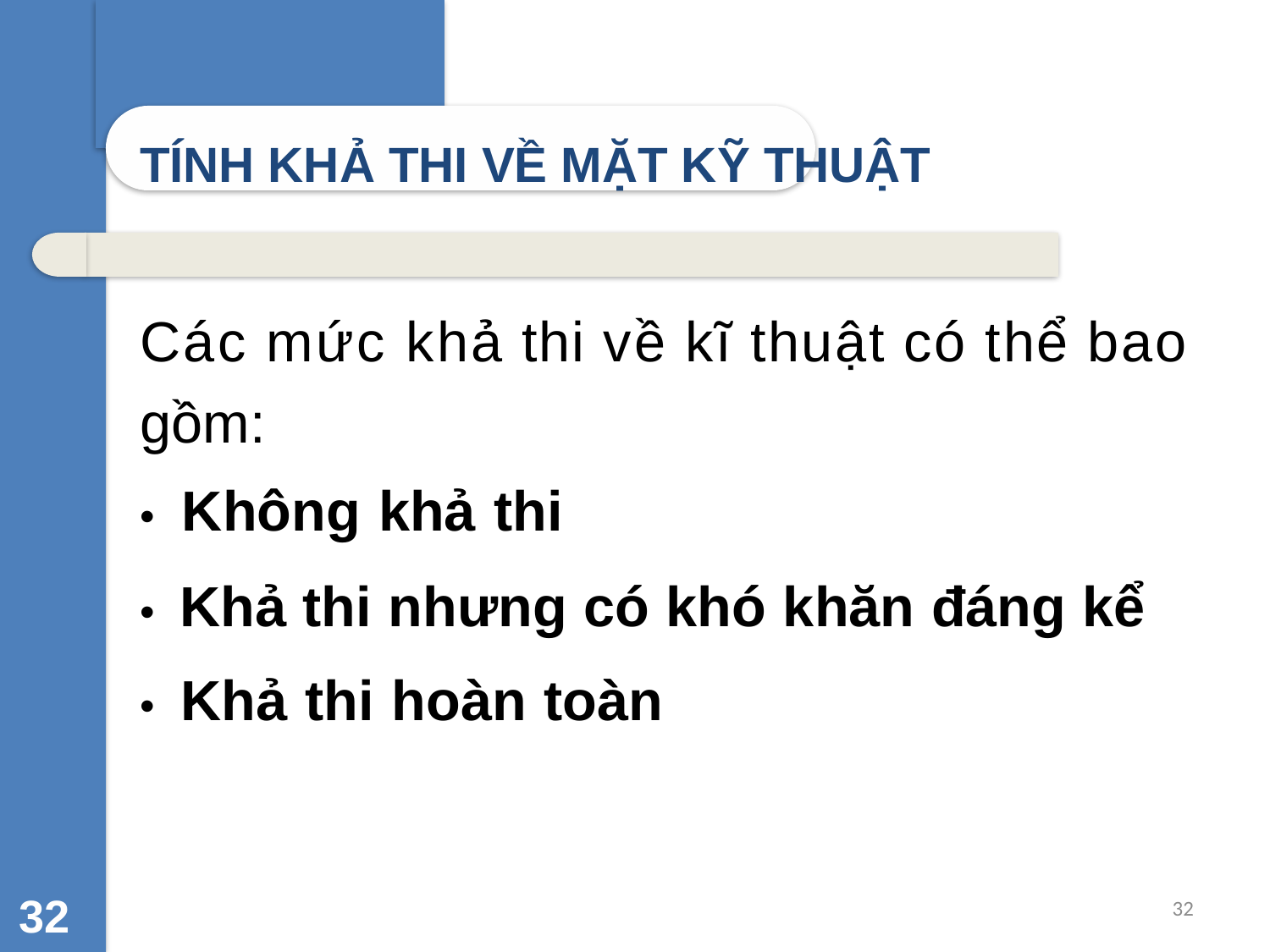

TÍNH KHẢ THI VỀ MẶT KỸ THUẬT

Các mức khả thi về kĩ thuật có thể bao gồm:

•  Không khả thi

•  Khả thi nhưng có khó khăn đáng kể

•  Khả thi hoàn toàn

32
32